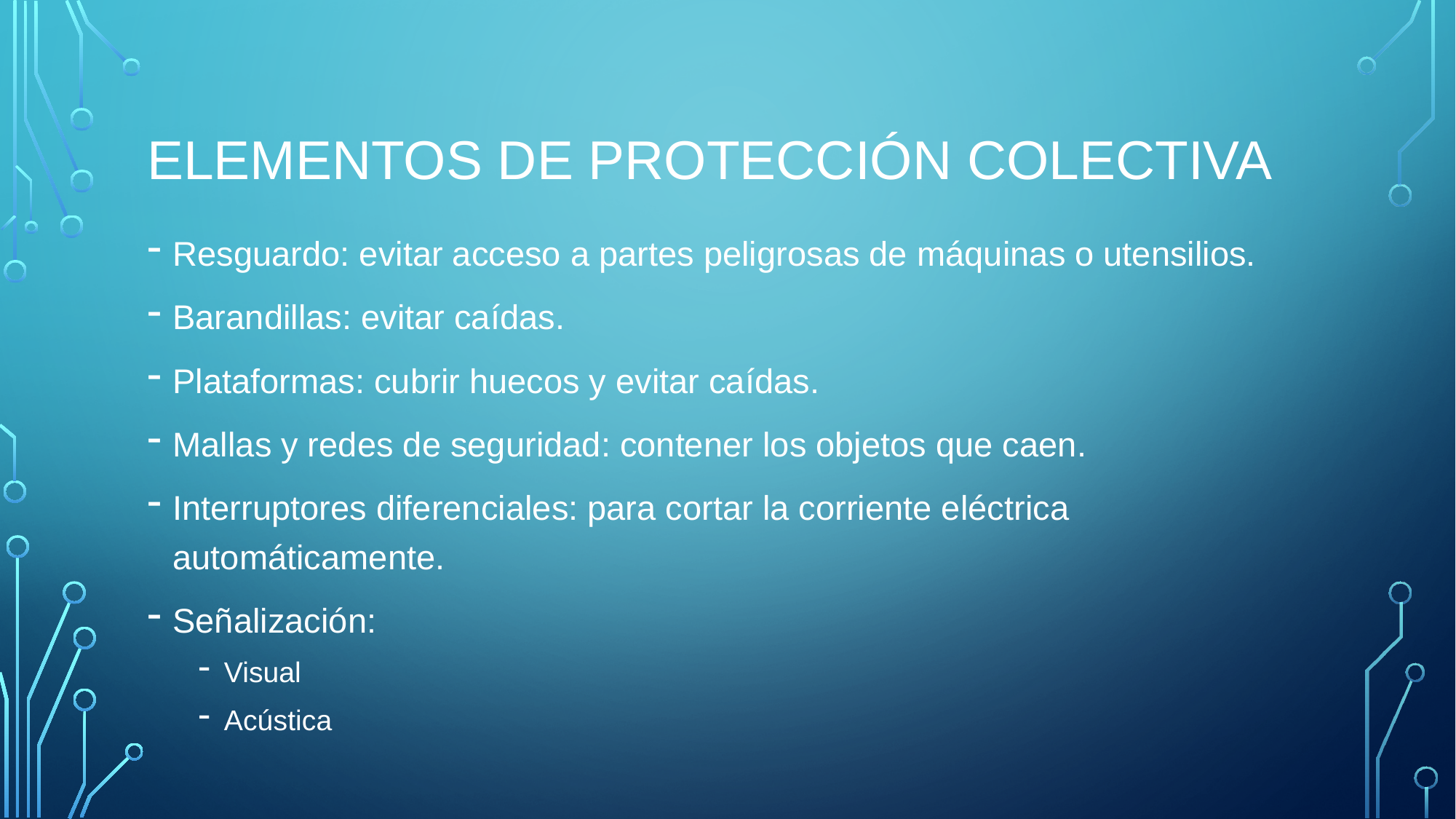

# Elementos de protección colectiva
Resguardo: evitar acceso a partes peligrosas de máquinas o utensilios.
Barandillas: evitar caídas.
Plataformas: cubrir huecos y evitar caídas.
Mallas y redes de seguridad: contener los objetos que caen.
Interruptores diferenciales: para cortar la corriente eléctrica automáticamente.
Señalización:
Visual
Acústica